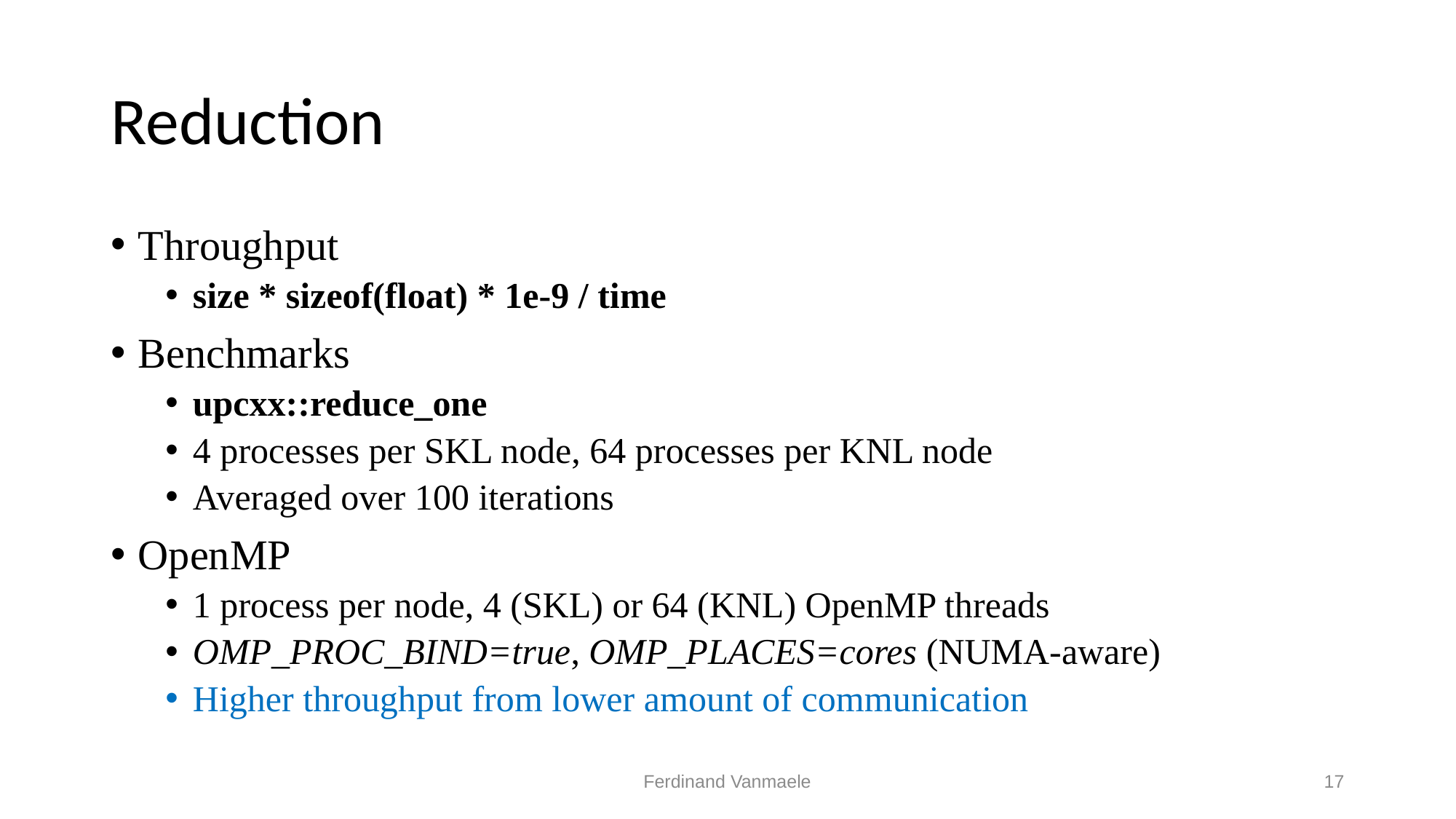

# Reduction
Throughput
size * sizeof(float) * 1e-9 / time
Benchmarks
upcxx::reduce_one
4 processes per SKL node, 64 processes per KNL node
Averaged over 100 iterations
OpenMP
1 process per node, 4 (SKL) or 64 (KNL) OpenMP threads
OMP_PROC_BIND=true, OMP_PLACES=cores (NUMA-aware)
Higher throughput from lower amount of communication
Ferdinand Vanmaele
17